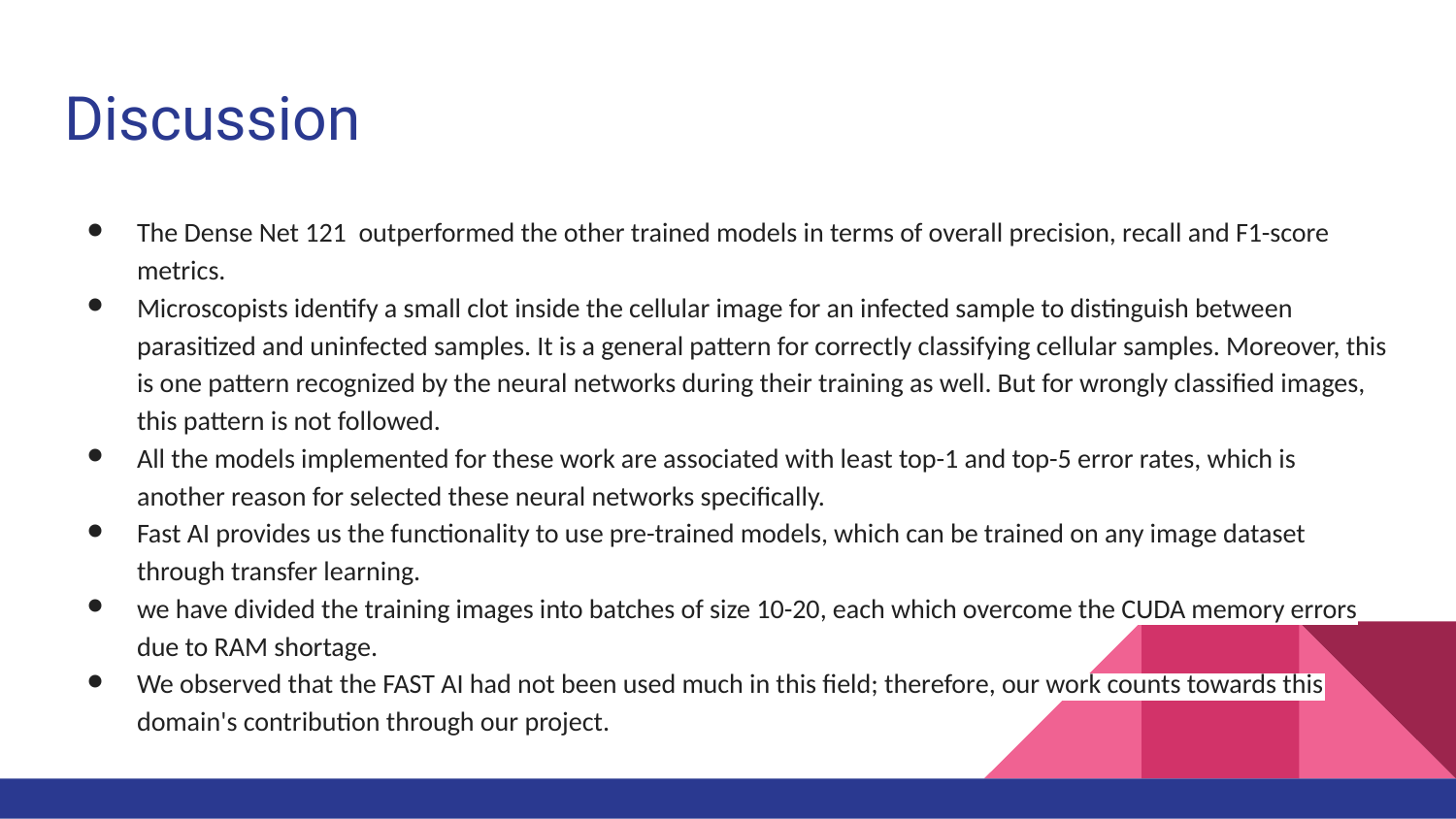

# Discussion
The Dense Net 121  outperformed the other trained models in terms of overall precision, recall and F1-score metrics.
Microscopists identify a small clot inside the cellular image for an infected sample to distinguish between parasitized and uninfected samples. It is a general pattern for correctly classifying cellular samples. Moreover, this is one pattern recognized by the neural networks during their training as well. But for wrongly classified images, this pattern is not followed.
All the models implemented for these work are associated with least top-1 and top-5 error rates, which is another reason for selected these neural networks specifically.
Fast AI provides us the functionality to use pre-trained models, which can be trained on any image dataset through transfer learning.
we have divided the training images into batches of size 10-20, each which overcome the CUDA memory errors due to RAM shortage.
We observed that the FAST AI had not been used much in this field; therefore, our work counts towards this domain's contribution through our project.